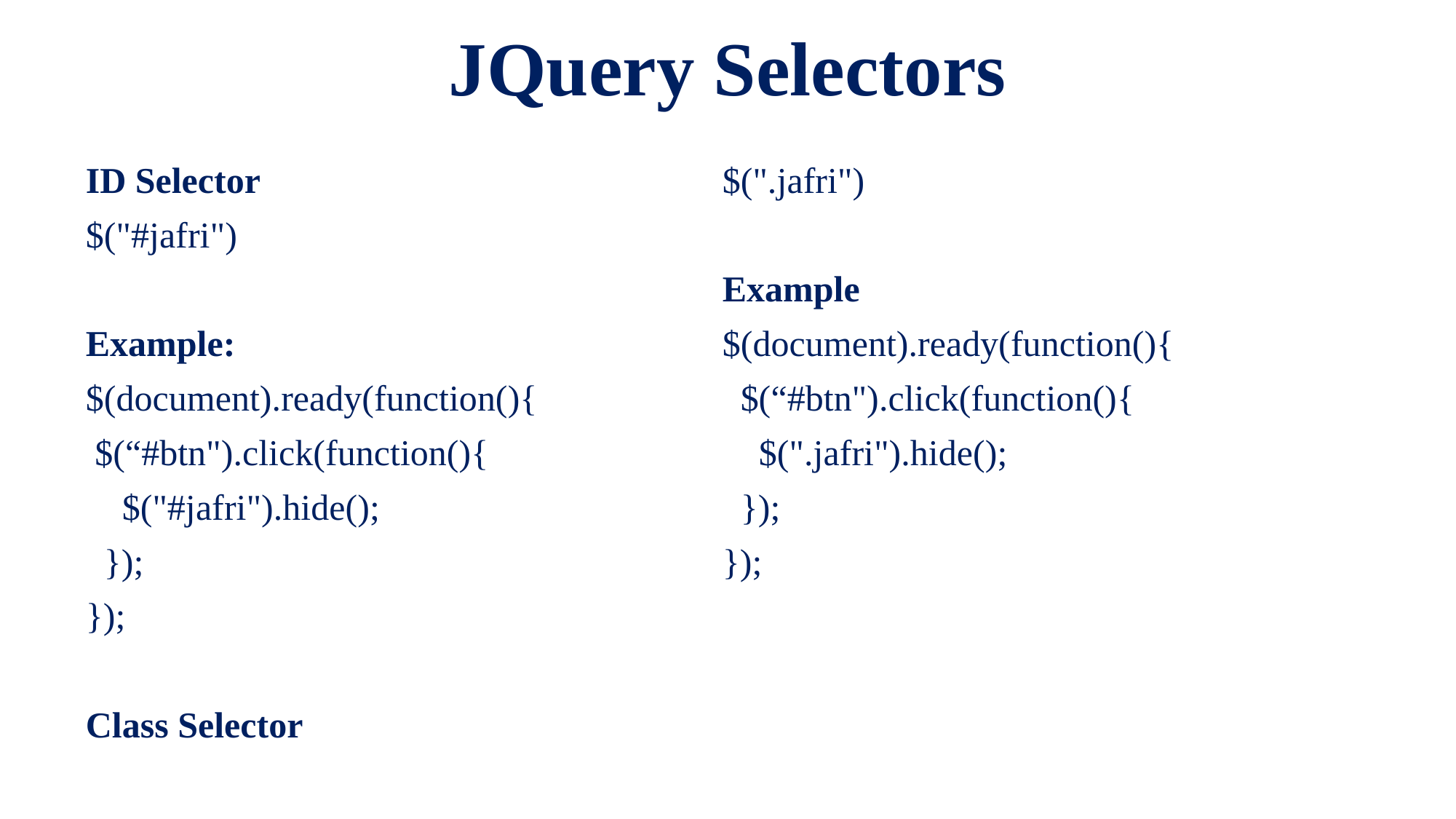

# JQuery Selectors
ID Selector
$("#jafri")

Example:
$(document).ready(function(){
 $(“#btn").click(function(){
    $("#jafri").hide();
  });
});

Class Selector
$(".jafri")

Example
$(document).ready(function(){
  $(“#btn").click(function(){
    $(".jafri").hide();
  });
});